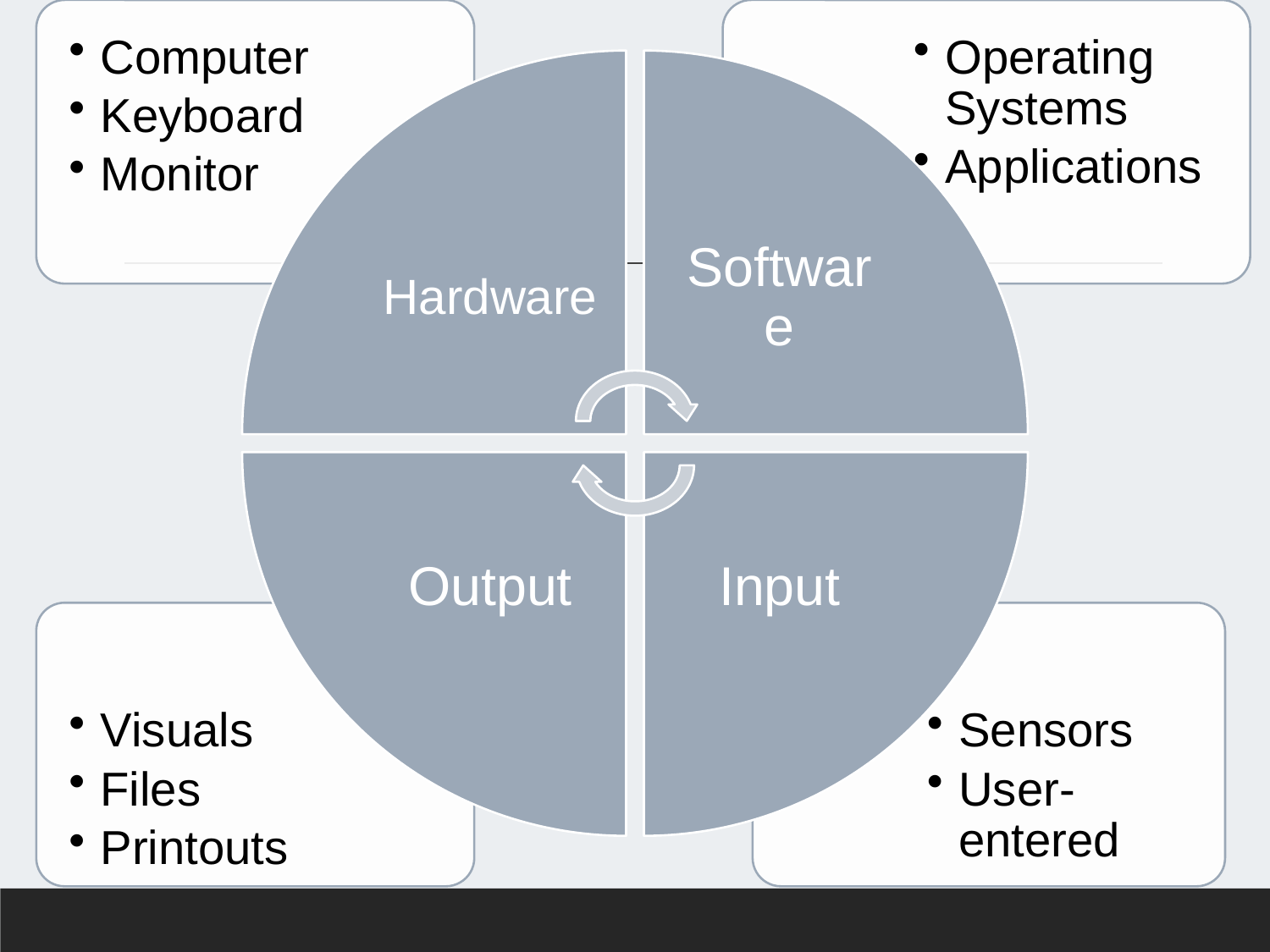

Sensors
User-entered
Visuals
Files
Printouts
Operating Systems
Applications
Computer
Keyboard
Monitor
Hardware
Software
Input
Output